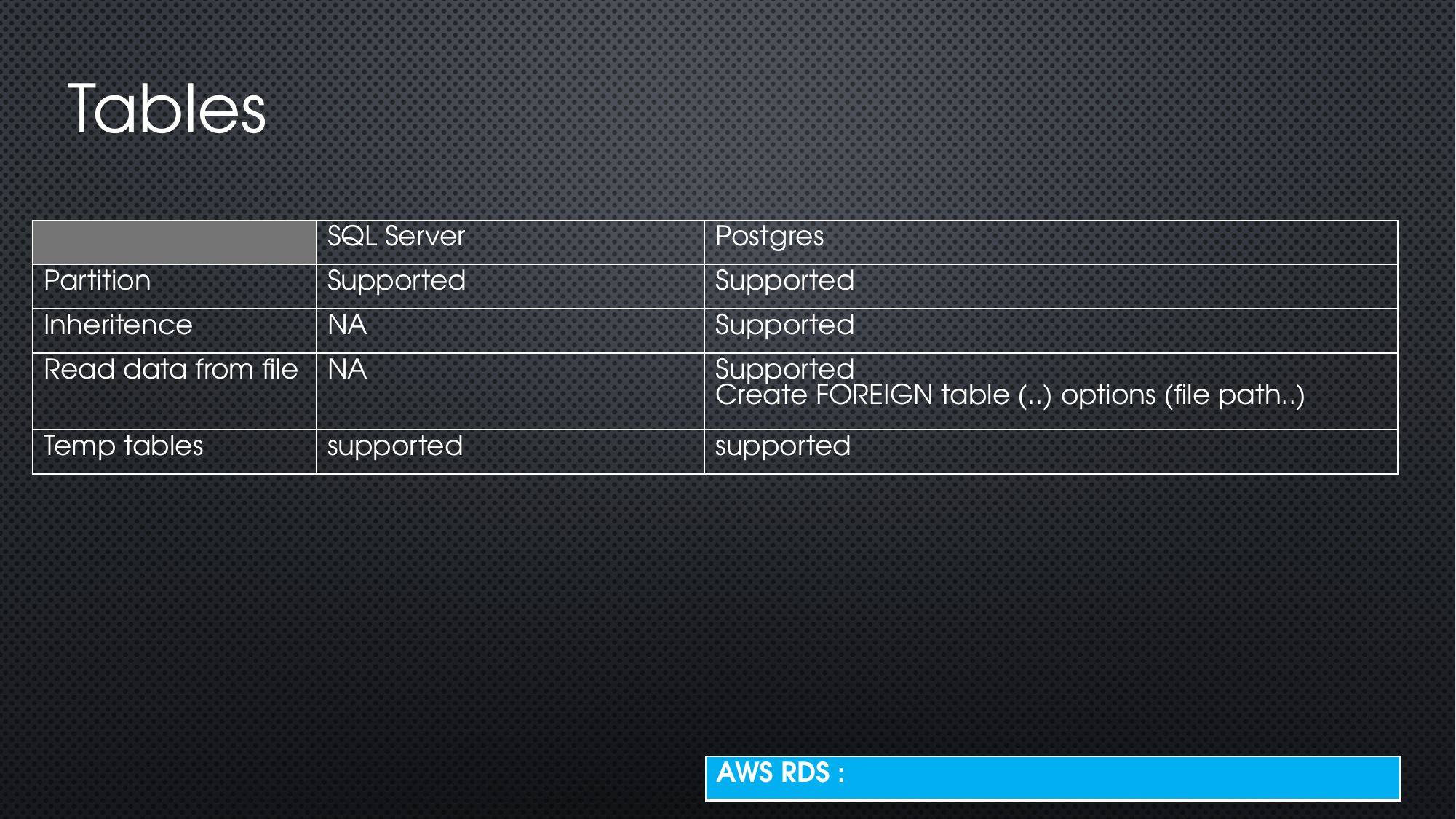

Tables
|  | SQL Server | Postgres |
| --- | --- | --- |
| Partition | Supported | Supported |
| Inheritence | NA | Supported |
| Read data from file | NA | Supported Create FOREIGN table (..) options (file path..) |
| Temp tables | supported | supported |
| AWS RDS : |
| --- |